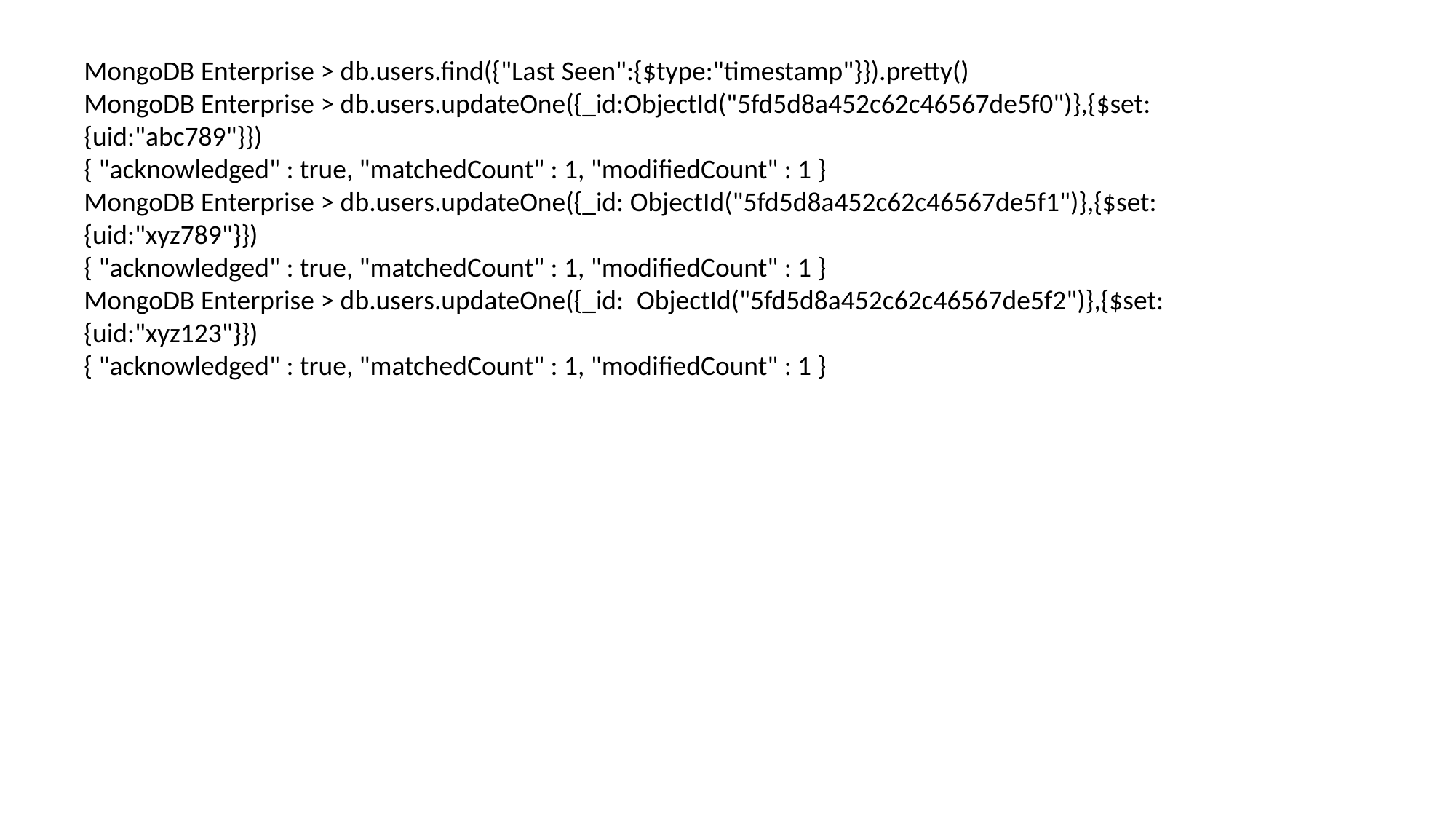

MongoDB Enterprise > db.users.find({"Last Seen":{$type:"timestamp"}}).pretty()​
MongoDB Enterprise > db.users.updateOne({_id:ObjectId("5fd5d8a452c62c46567de5f0")},{$set:{uid:"abc789"}})​
{ "acknowledged" : true, "matchedCount" : 1, "modifiedCount" : 1 }​
MongoDB Enterprise > db.users.updateOne({_id: ObjectId("5fd5d8a452c62c46567de5f1")},{$set:{uid:"xyz789"}})​
{ "acknowledged" : true, "matchedCount" : 1, "modifiedCount" : 1 }​
MongoDB Enterprise > db.users.updateOne({_id:  ObjectId("5fd5d8a452c62c46567de5f2")},{$set:{uid:"xyz123"}})​
{ "acknowledged" : true, "matchedCount" : 1, "modifiedCount" : 1 }